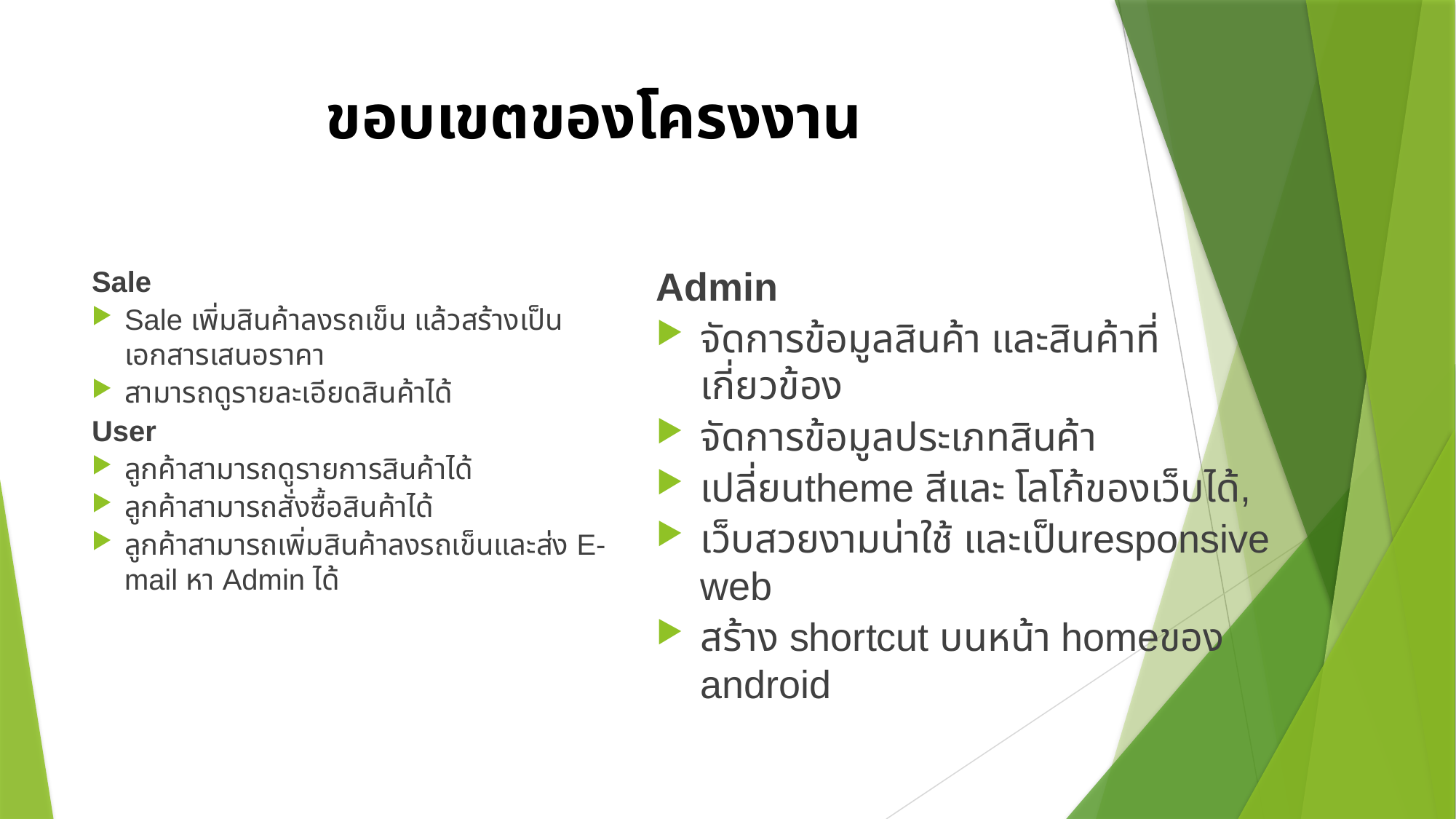

# ขอบเขตของโครงงาน
Admin
จัดการข้อมูลสินค้า และสินค้าที่เกี่ยวข้อง
จัดการข้อมูลประเภทสินค้า
เปลี่ยนtheme สีและ โลโก้ของเว็บได้,
เว็บสวยงามน่าใช้ และเป็นresponsive web
สร้าง shortcut บนหน้า homeของ android

Sale
Sale เพิ่มสินค้าลงรถเข็น แล้วสร้างเป็นเอกสารเสนอราคา
สามารถดูรายละเอียดสินค้าได้
User
ลูกค้าสามารถดูรายการสินค้าได้
ลูกค้าสามารถสั่งซื้อสินค้าได้
ลูกค้าสามารถเพิ่มสินค้าลงรถเข็นและส่ง E-mail หา Admin ได้